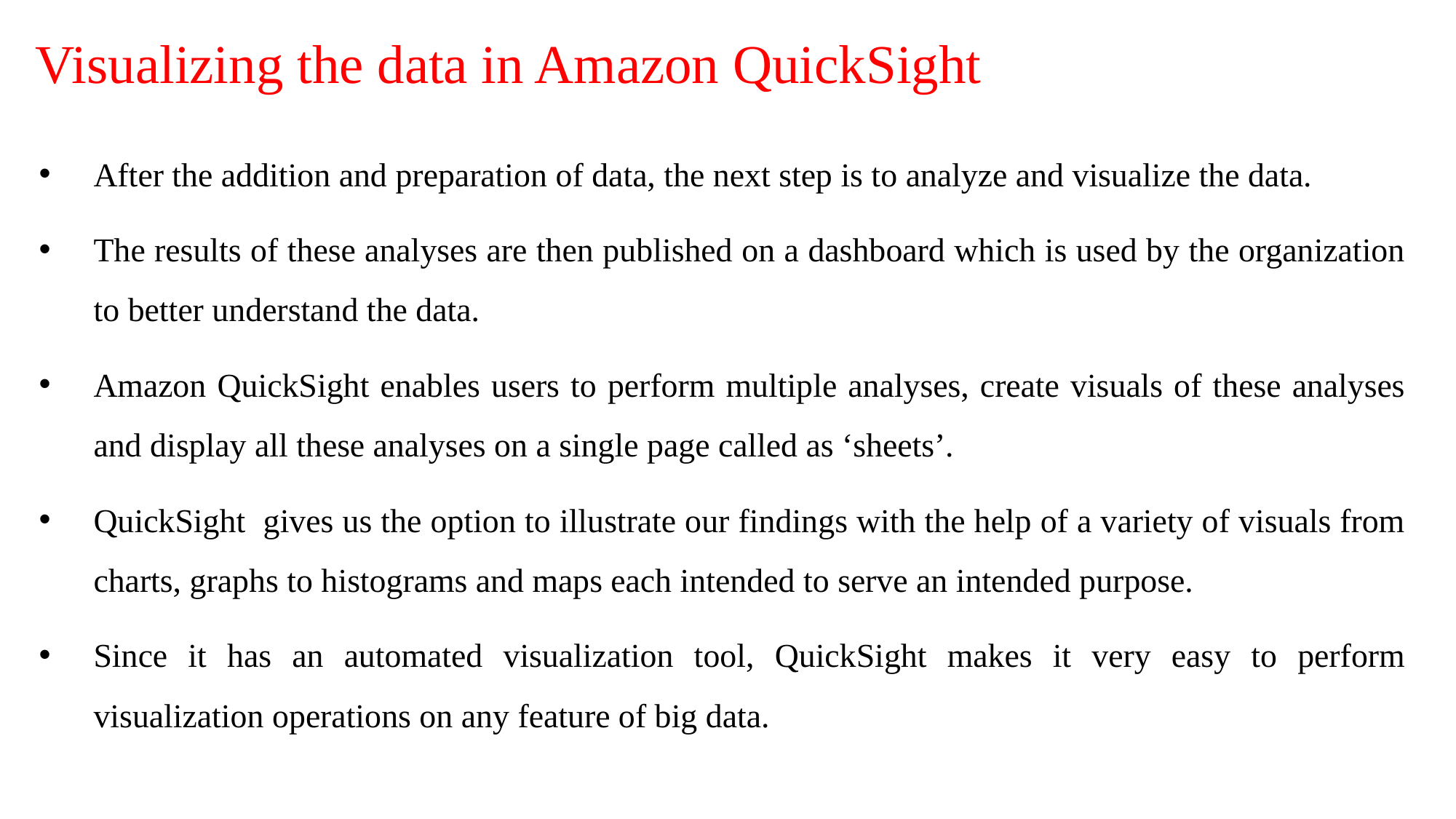

# Visualizing the data in Amazon QuickSight
After the addition and preparation of data, the next step is to analyze and visualize the data.
The results of these analyses are then published on a dashboard which is used by the organization to better understand the data.
Amazon QuickSight enables users to perform multiple analyses, create visuals of these analyses and display all these analyses on a single page called as ‘sheets’.
QuickSight  gives us the option to illustrate our findings with the help of a variety of visuals from charts, graphs to histograms and maps each intended to serve an intended purpose.
Since it has an automated visualization tool, QuickSight makes it very easy to perform visualization operations on any feature of big data.